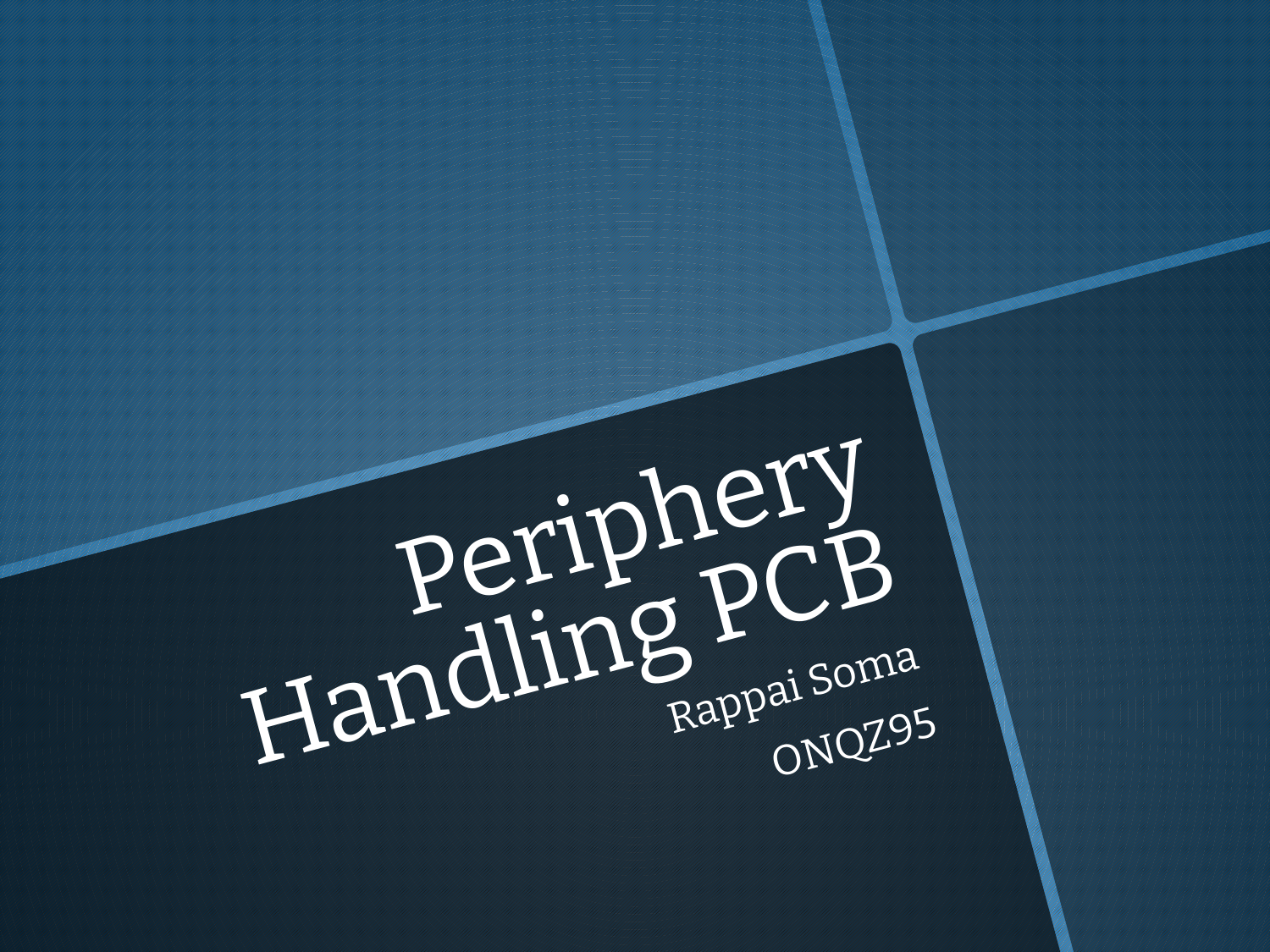

# Periphery Handling PCB
Rappai Soma
ONQZ95